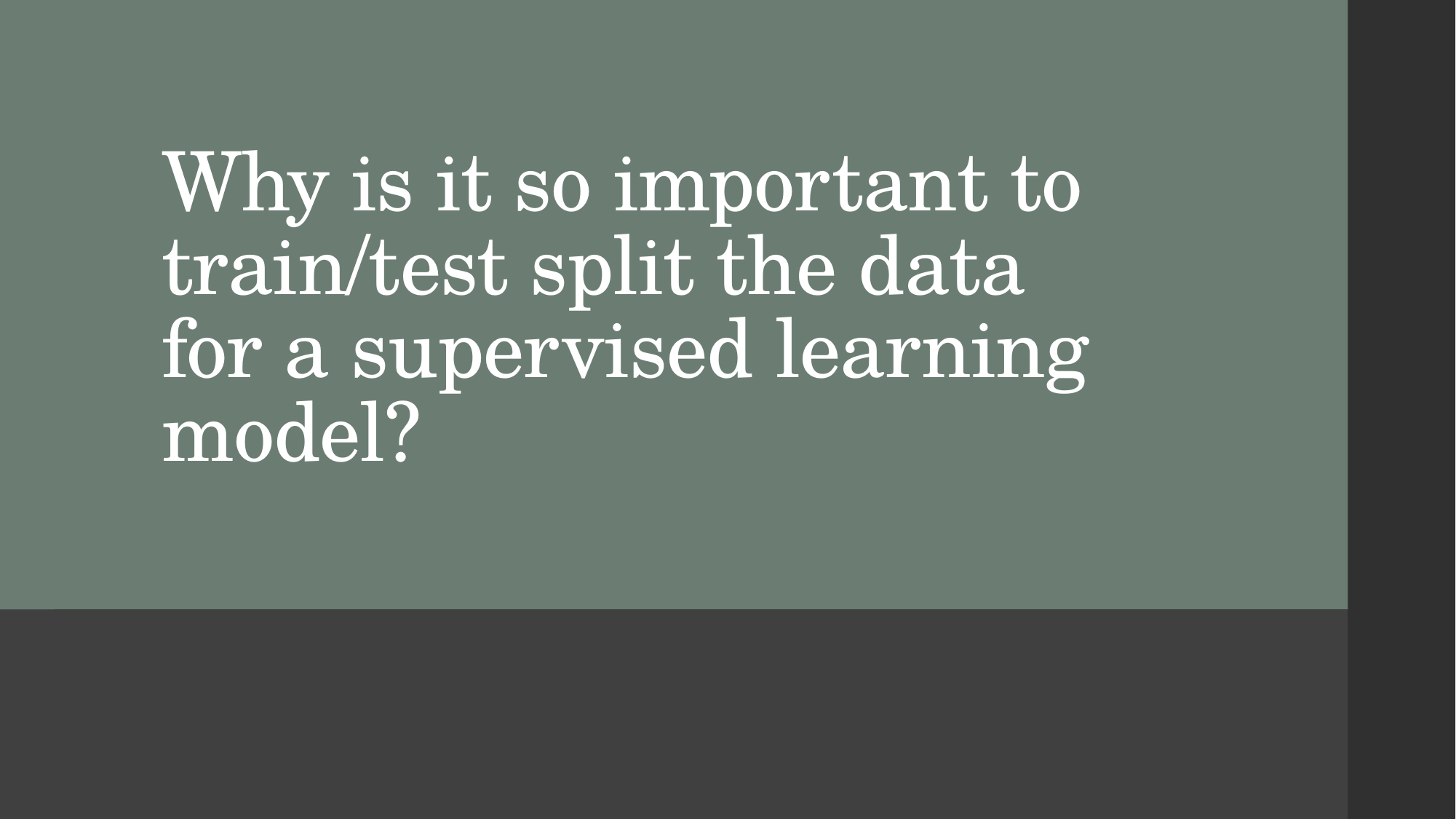

# Why is it so important to train/test split the data for a supervised learning model?